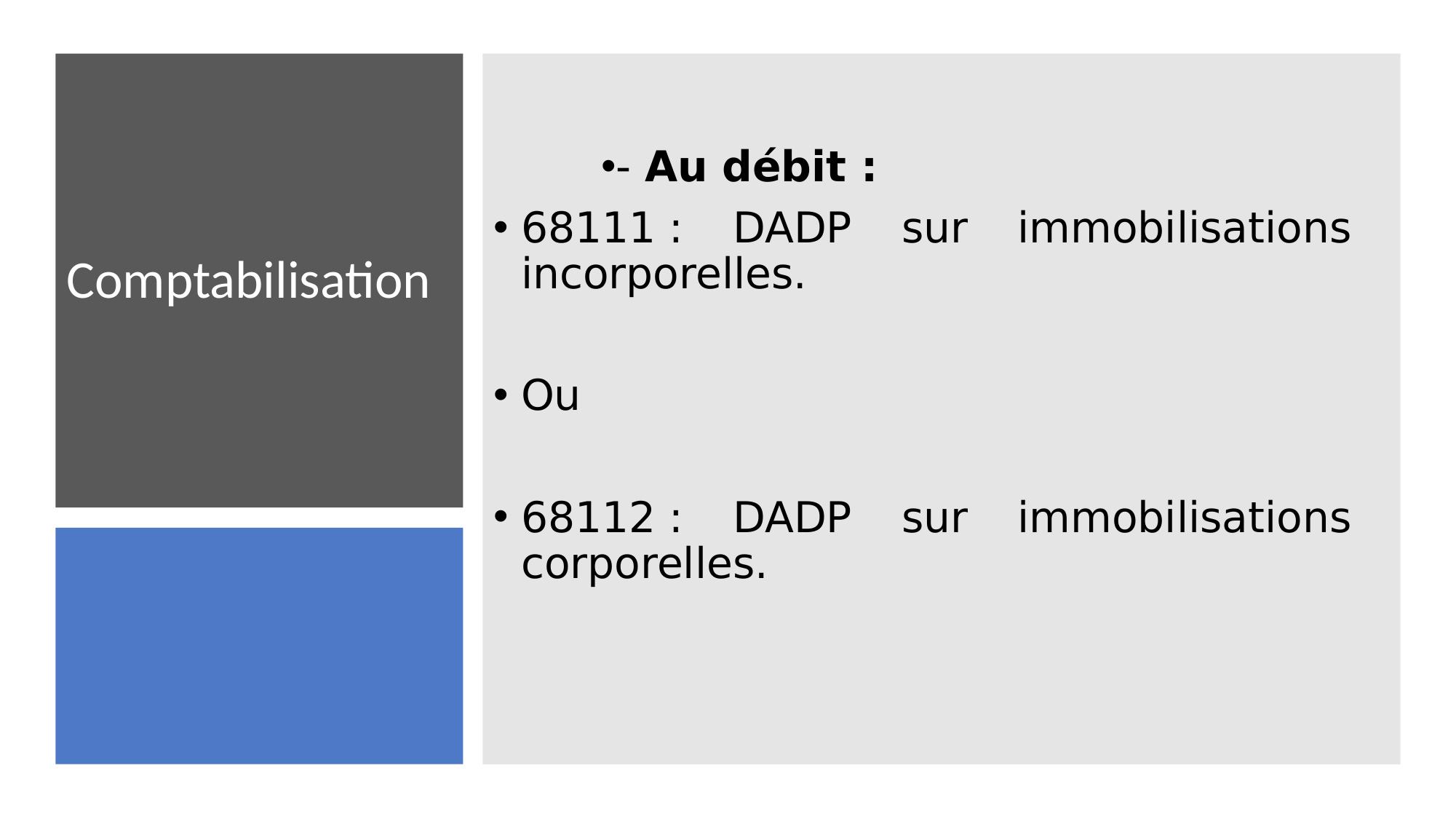

- Au débit :
68111 : DADP sur immobilisations incorporelles.

Ou

68112 : DADP sur immobilisations corporelles.

# Comptabilisation